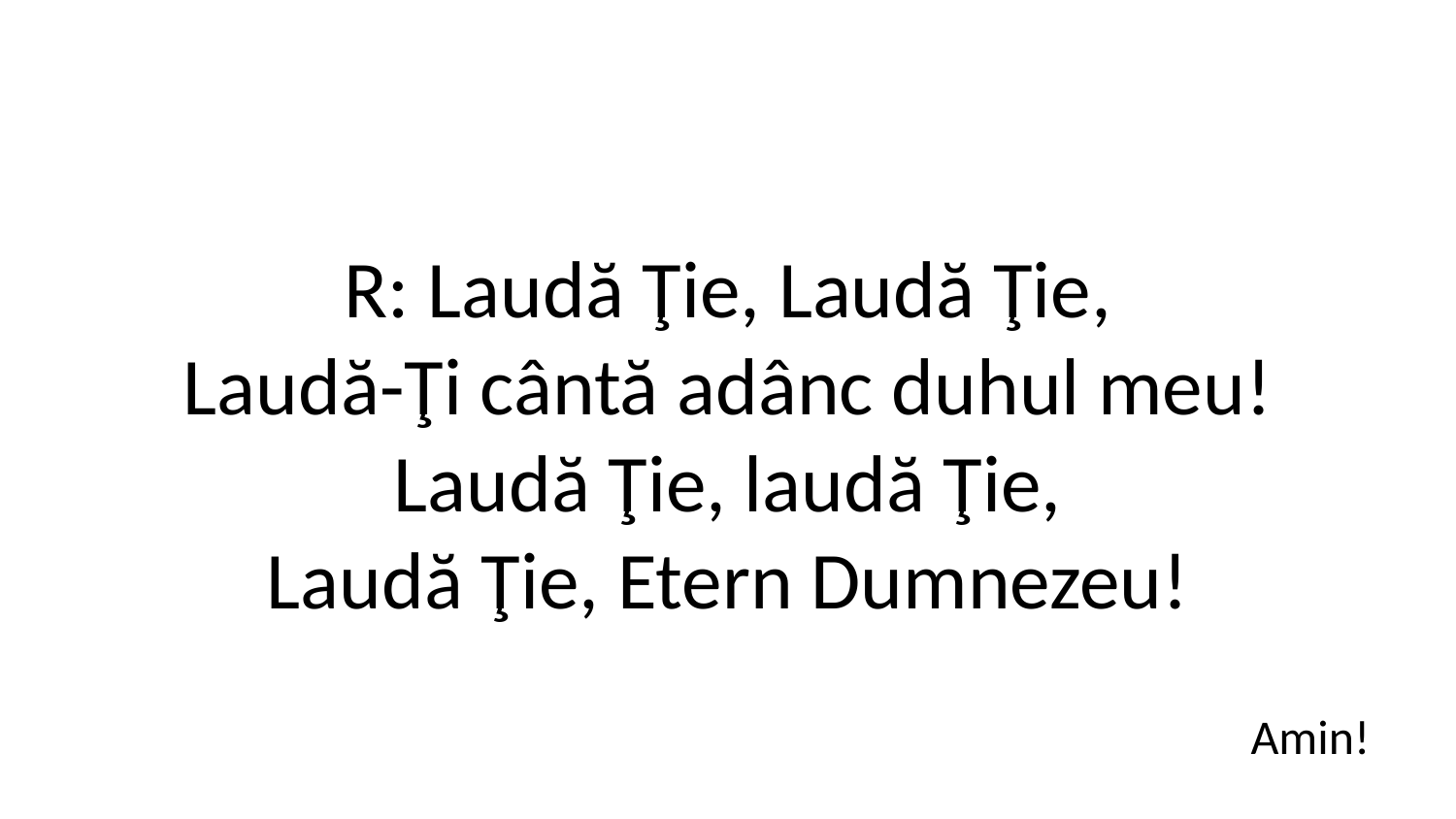

R: Laudă Ţie, Laudă Ţie,
Laudă-Ţi cântă adânc duhul meu!
Laudă Ţie, laudă Ţie,
Laudă Ţie, Etern Dumnezeu!

Amin!